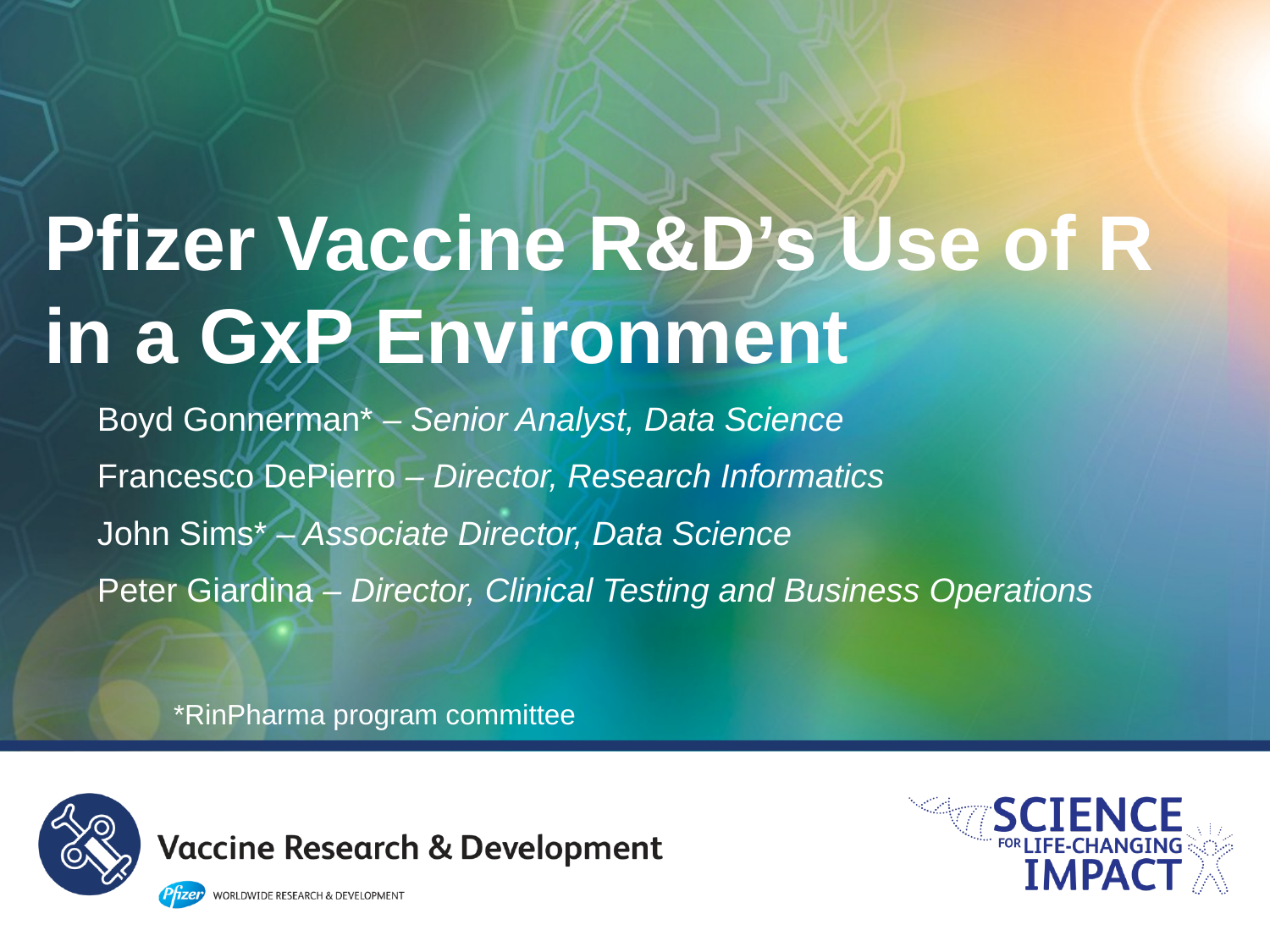

# Pfizer Vaccine R&D’s Use of R in a GxP Environment
Boyd Gonnerman* – Senior Analyst, Data Science
Francesco DePierro – Director, Research Informatics
John Sims* – Associate Director, Data Science
Peter Giardina – Director, Clinical Testing and Business Operations
*RinPharma program committee